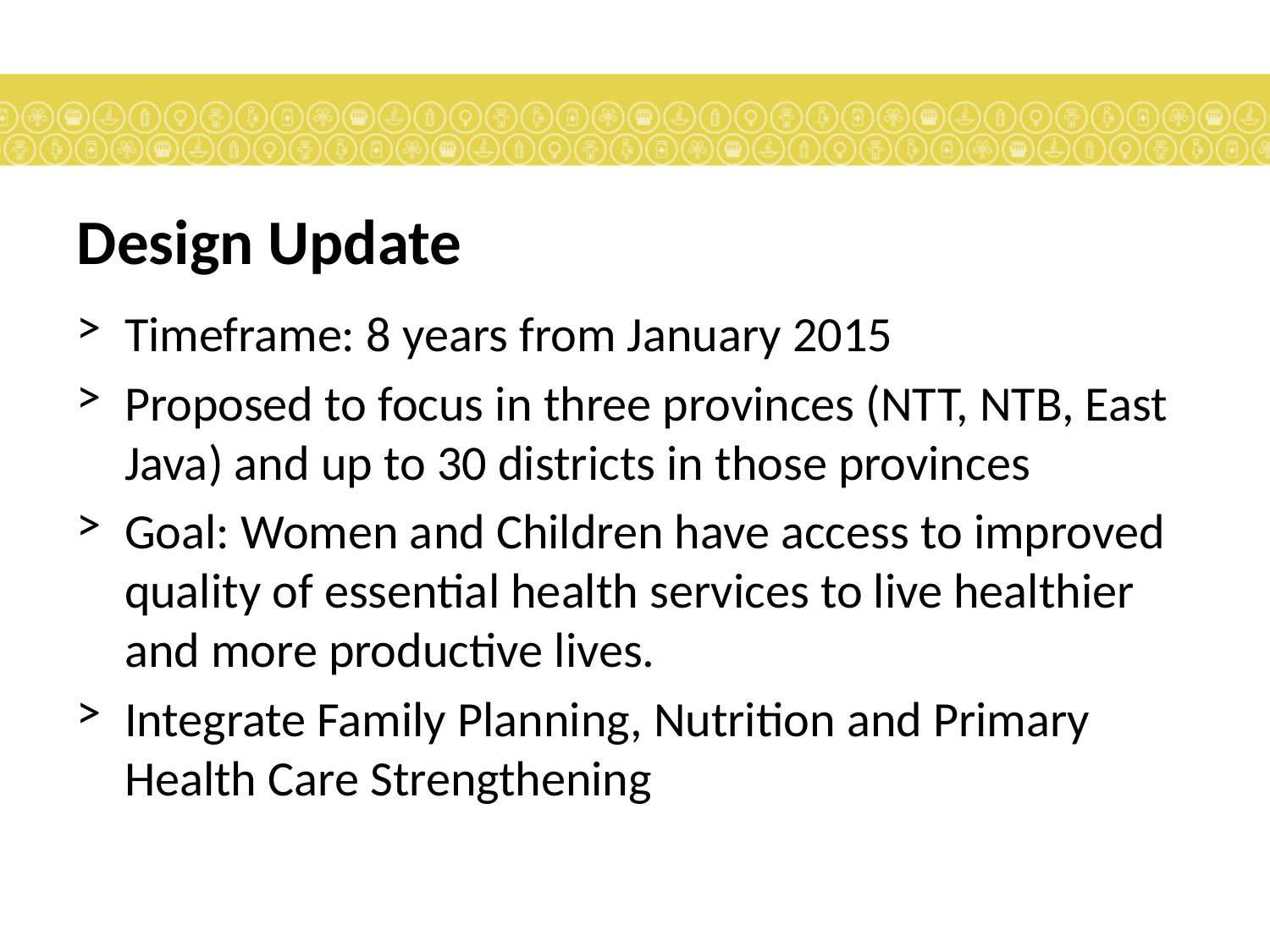

# Design Update
Timeframe: 8 years from January 2015
Proposed to focus in three provinces (NTT, NTB, East Java) and up to 30 districts in those provinces
Goal: Women and Children have access to improved quality of essential health services to live healthier and more productive lives.
Integrate Family Planning, Nutrition and Primary Health Care Strengthening